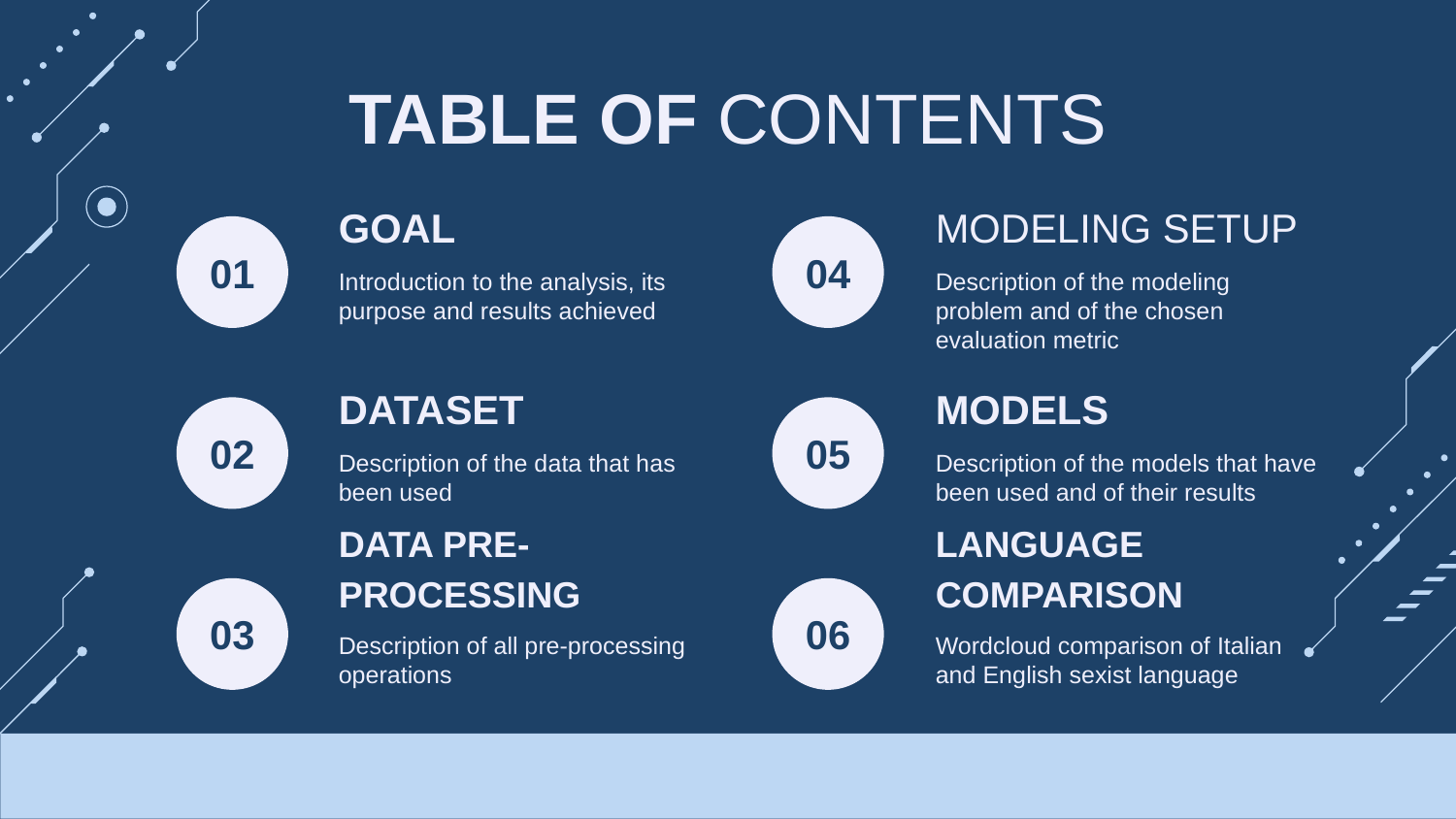

# TABLE OF CONTENTS
GOAL
MODELING SETUP

01
04
Introduction to the analysis, its purpose and results achieved
Description of the modeling problem and of the chosen evaluation metric
DATASET
MODELS

02
05
Description of the data that has been used
Description of the models that have been used and of their results
DATA PRE-PROCESSING

LANGUAGE COMPARISON
03
06

Description of all pre-processing operations
Wordcloud comparison of Italian and English sexist language